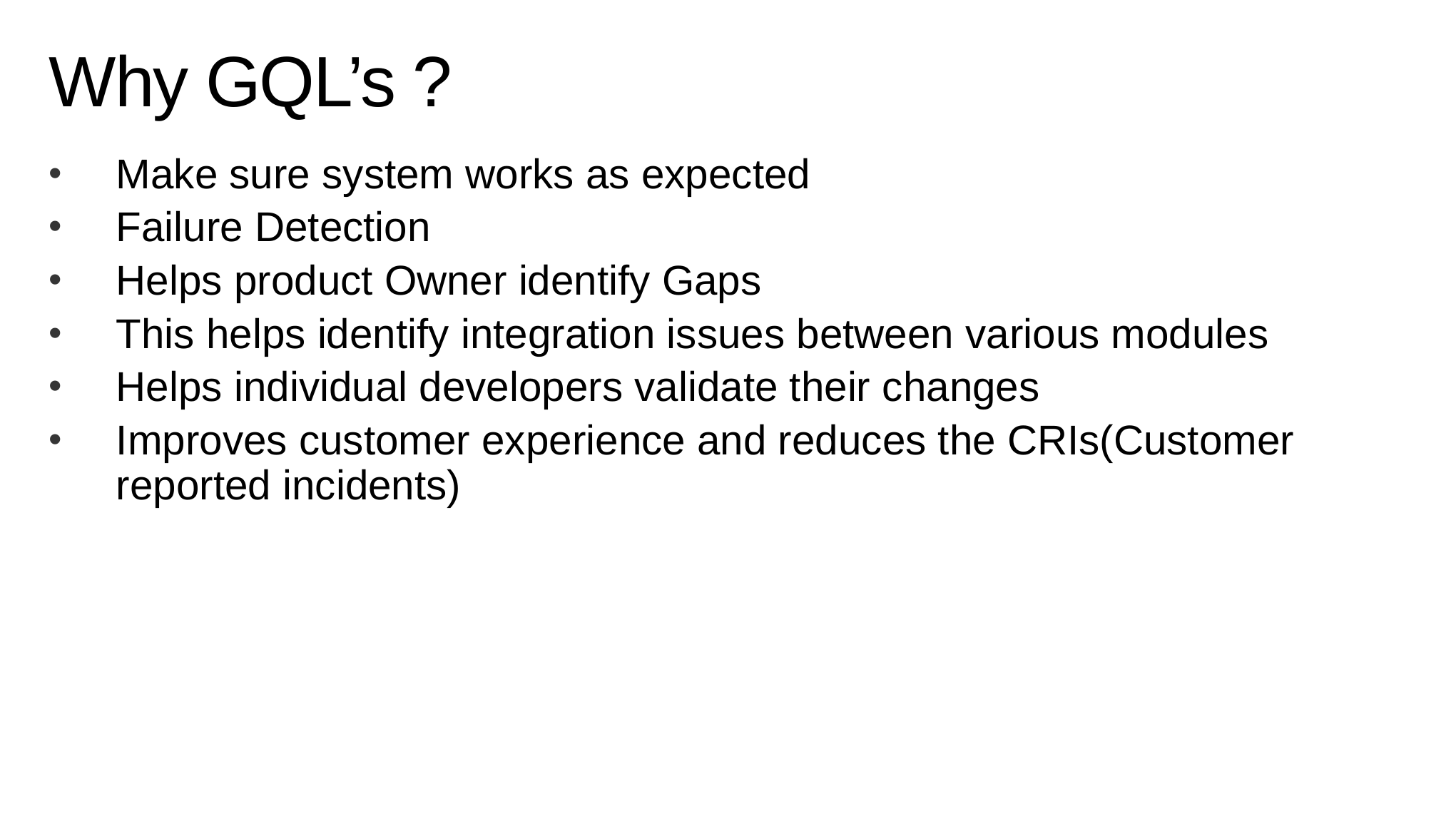

# Why GQL’s ?
Make sure system works as expected
Failure Detection
Helps product Owner identify Gaps
This helps identify integration issues between various modules
Helps individual developers validate their changes
Improves customer experience and reduces the CRIs(Customer reported incidents)